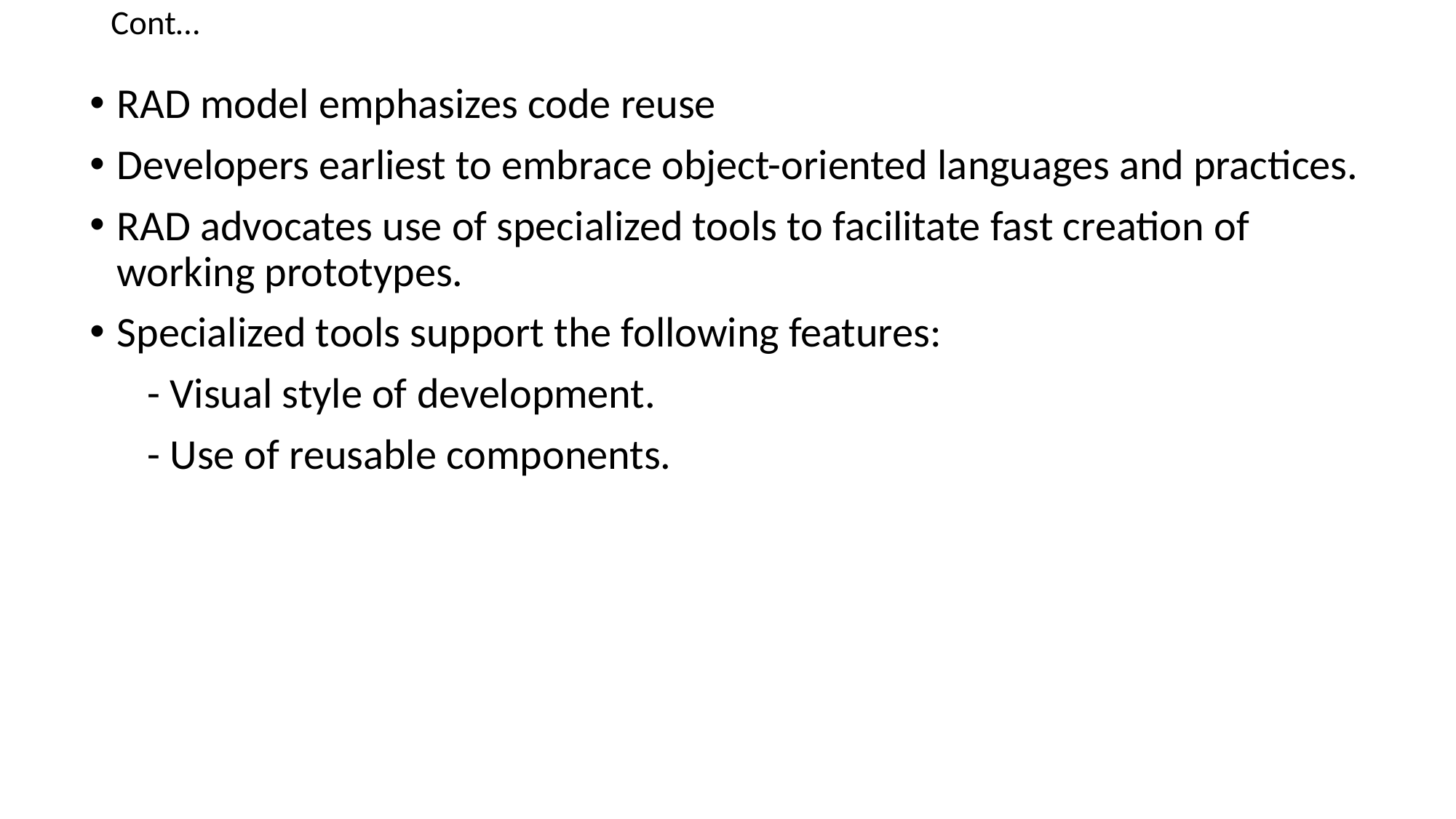

# Cont…
RAD model emphasizes code reuse
Developers earliest to embrace object-oriented languages and practices.
RAD advocates use of specialized tools to facilitate fast creation of working prototypes.
Specialized tools support the following features:
      - Visual style of development.
      - Use of reusable components.